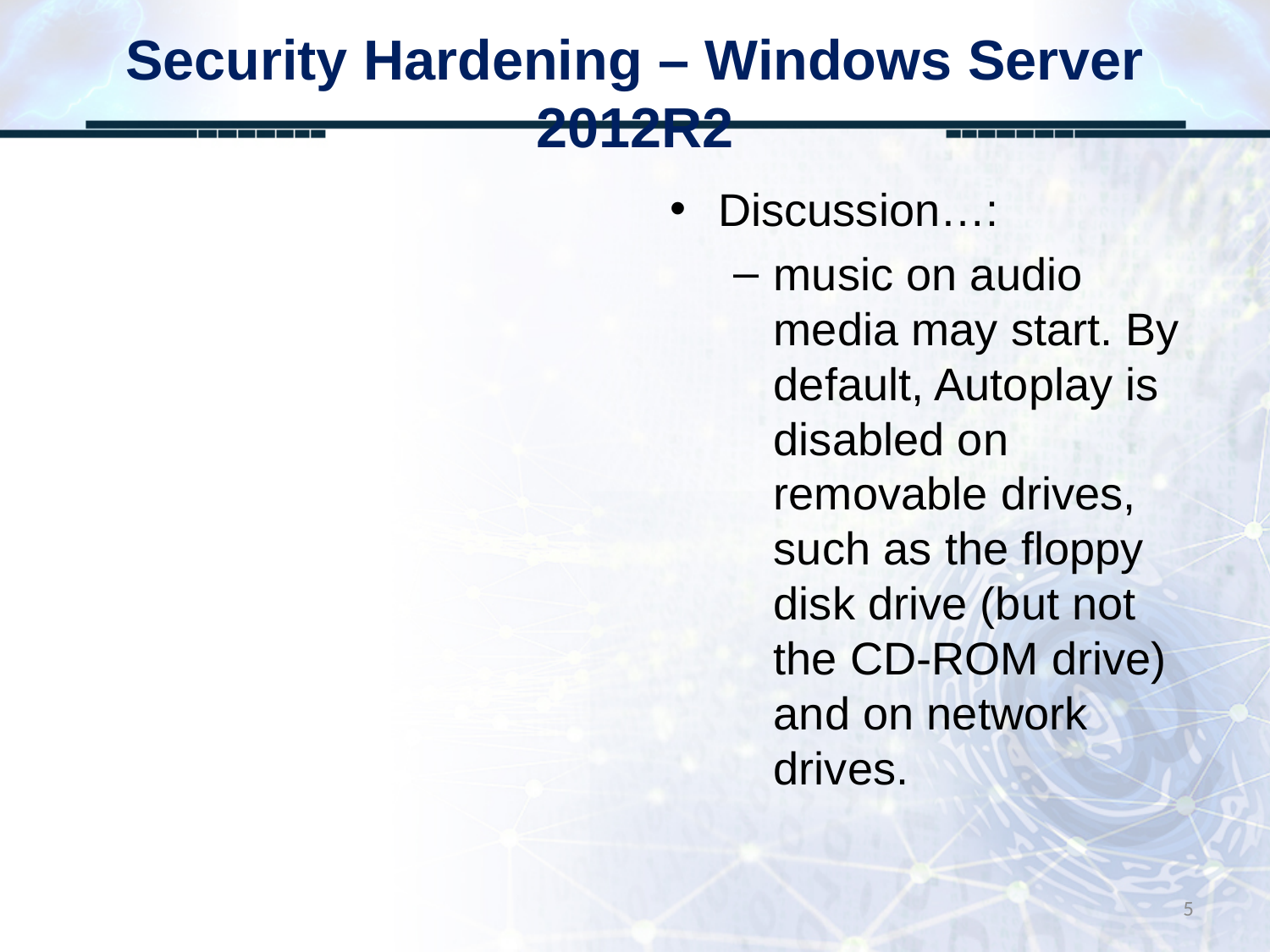

# Security Hardening – Windows Server 2012R2
Discussion…:
music on audio media may start. By default, Autoplay is disabled on removable drives, such as the floppy disk drive (but not the CD-ROM drive) and on network drives.
5